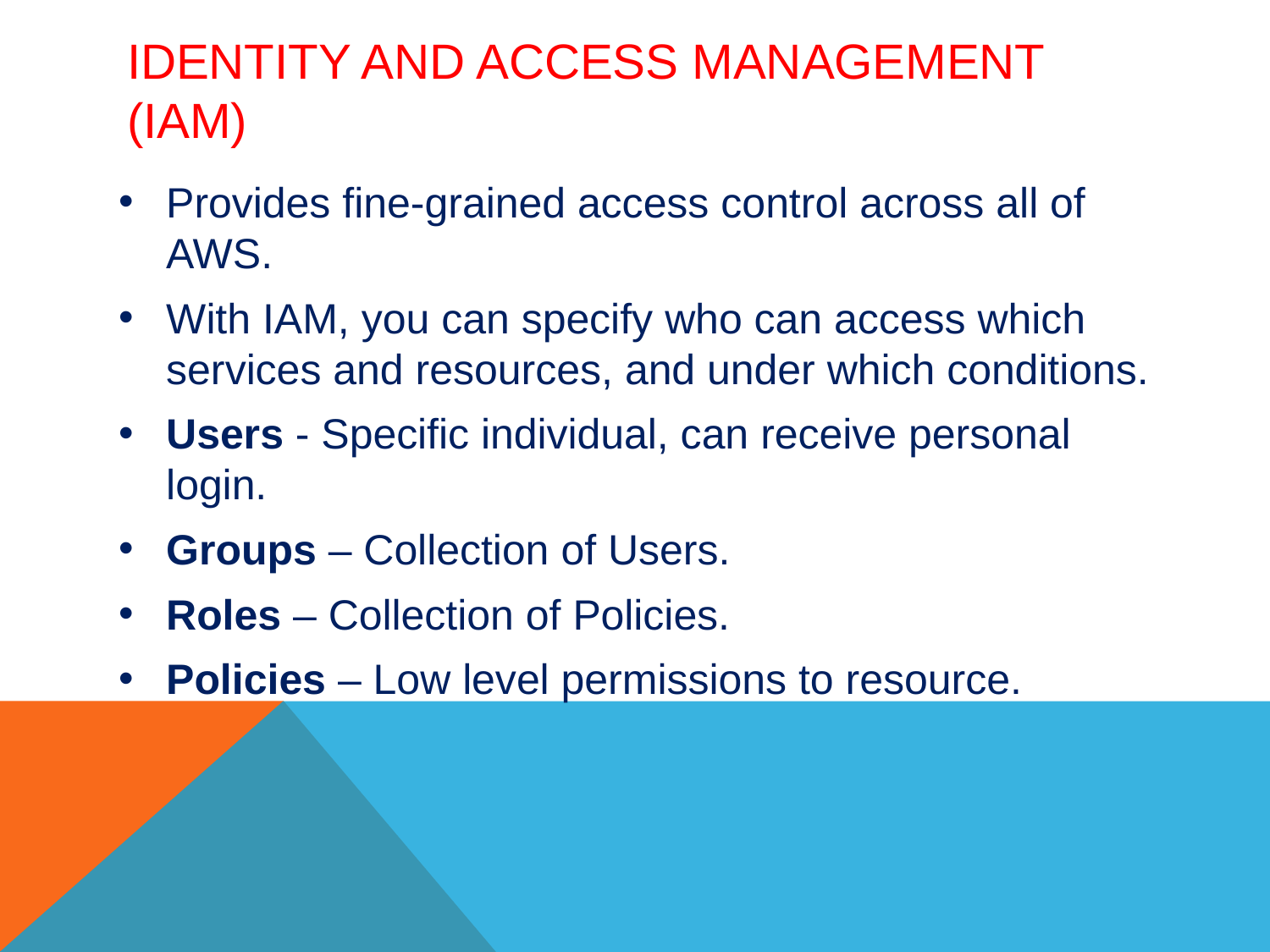

# Identity and Access Management (IAM)
Provides fine-grained access control across all of AWS.
With IAM, you can specify who can access which services and resources, and under which conditions.
Users - Specific individual, can receive personal login.
Groups – Collection of Users.
Roles – Collection of Policies.
Policies – Low level permissions to resource.